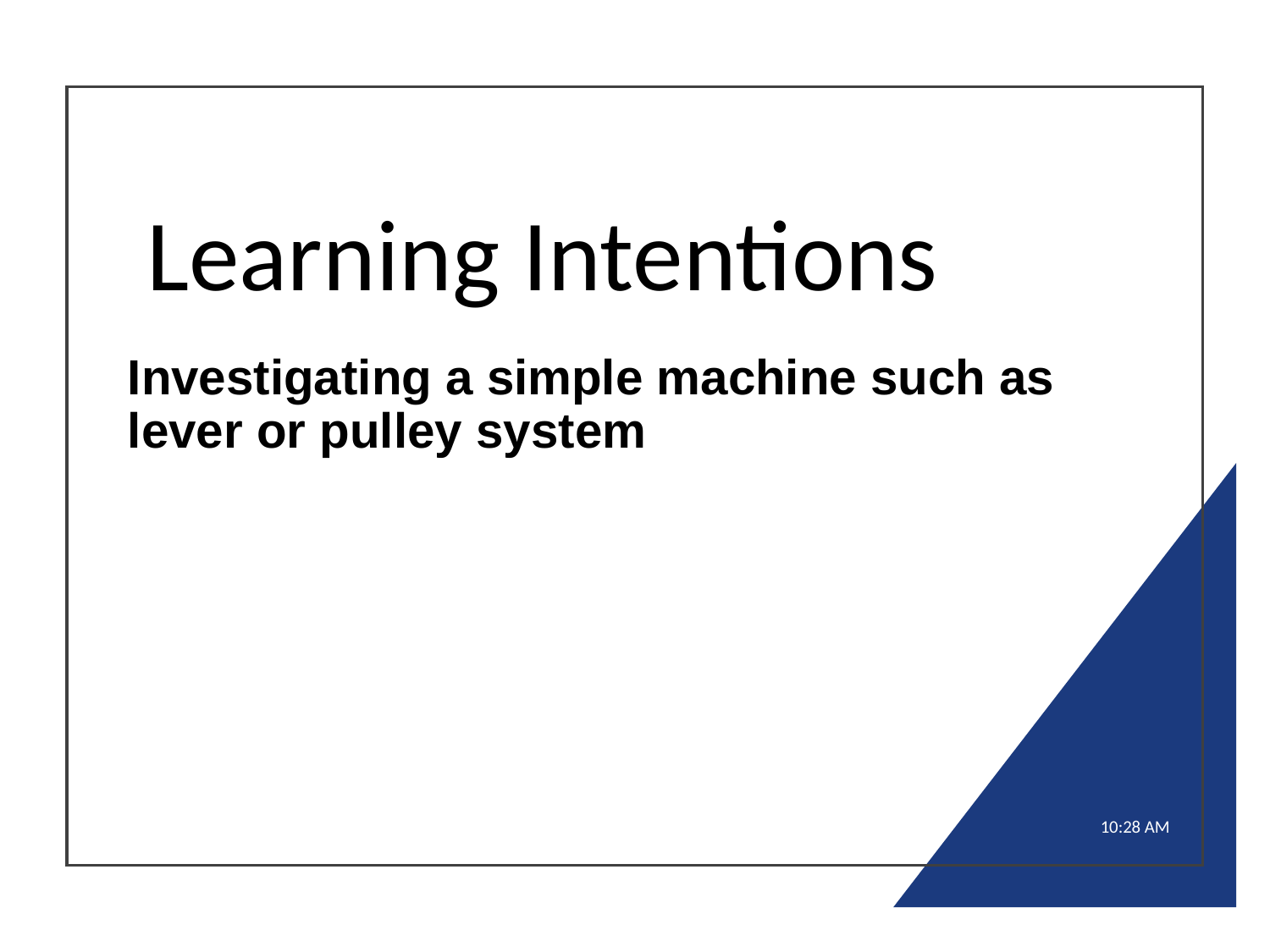

# Learning Intentions
Investigating a simple machine such as lever or pulley system

10:28 AM